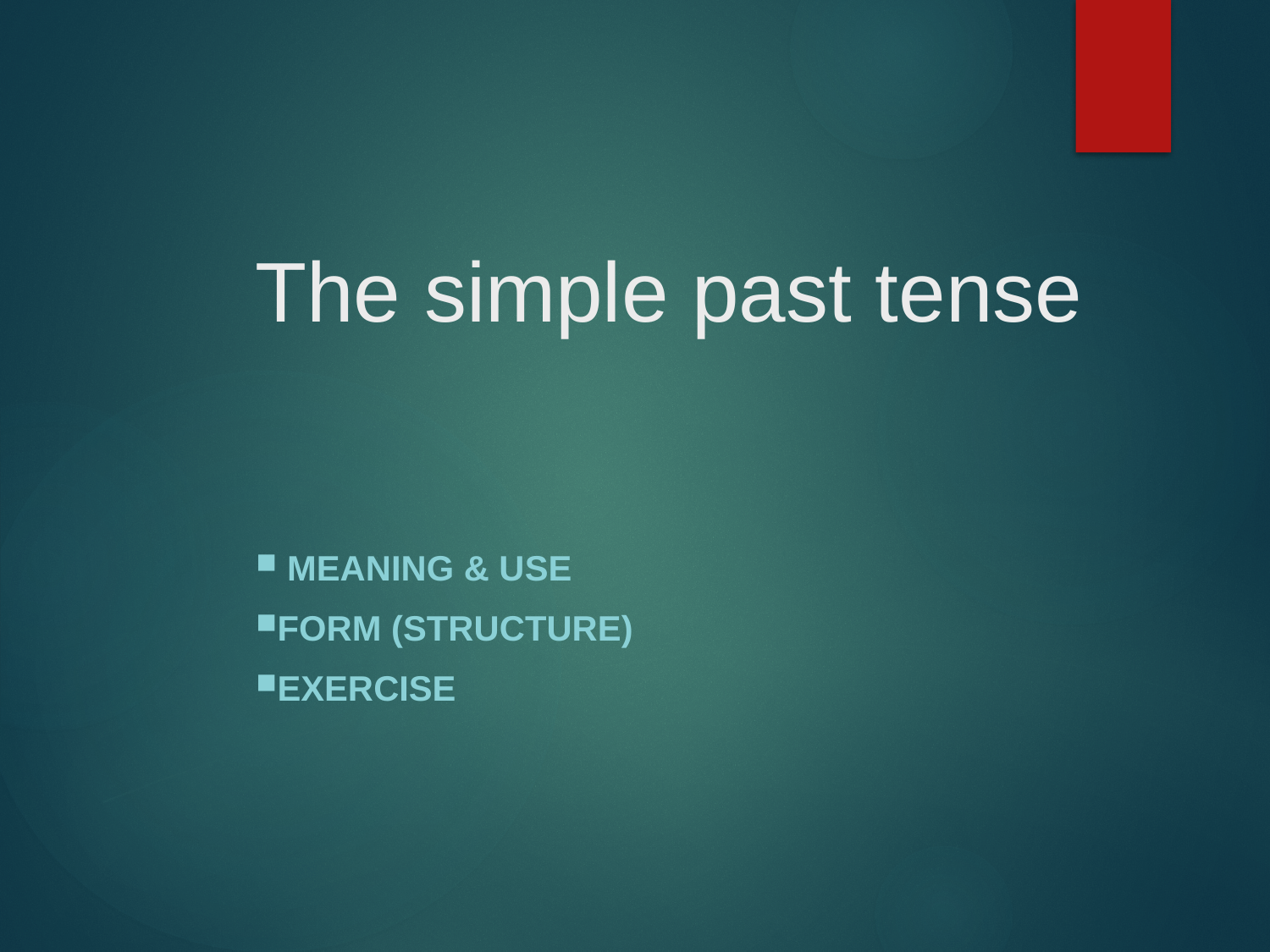

# The simple past tense
 Meaning & Use
Form (structure)
Exercise